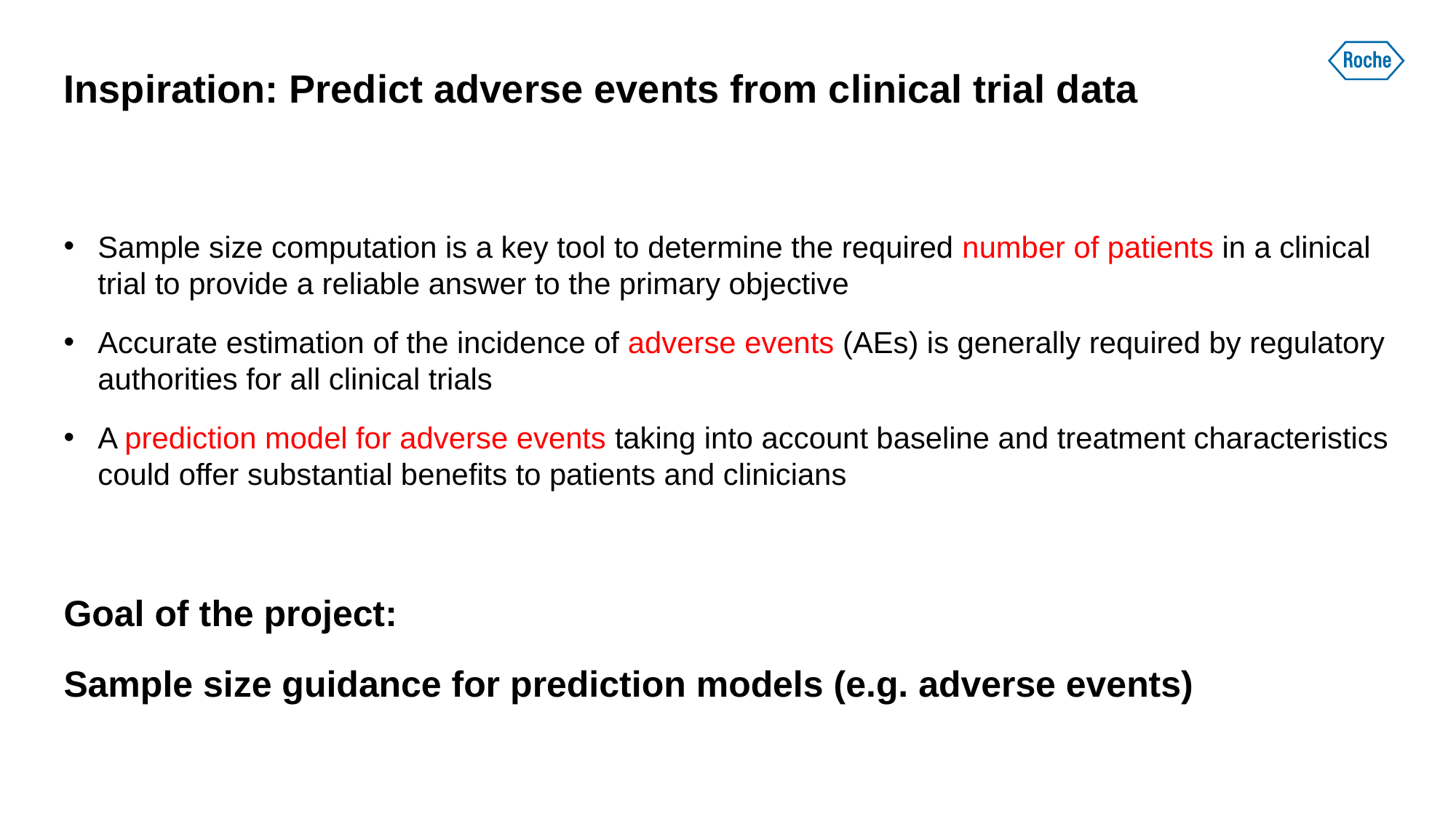

Inspiration: Predict adverse events from clinical trial data
Sample size computation is a key tool to determine the required number of patients in a clinical trial to provide a reliable answer to the primary objective
Accurate estimation of the incidence of adverse events (AEs) is generally required by regulatory authorities for all clinical trials
A prediction model for adverse events taking into account baseline and treatment characteristics could offer substantial benefits to patients and clinicians

Goal of the project:
Sample size guidance for prediction models (e.g. adverse events)